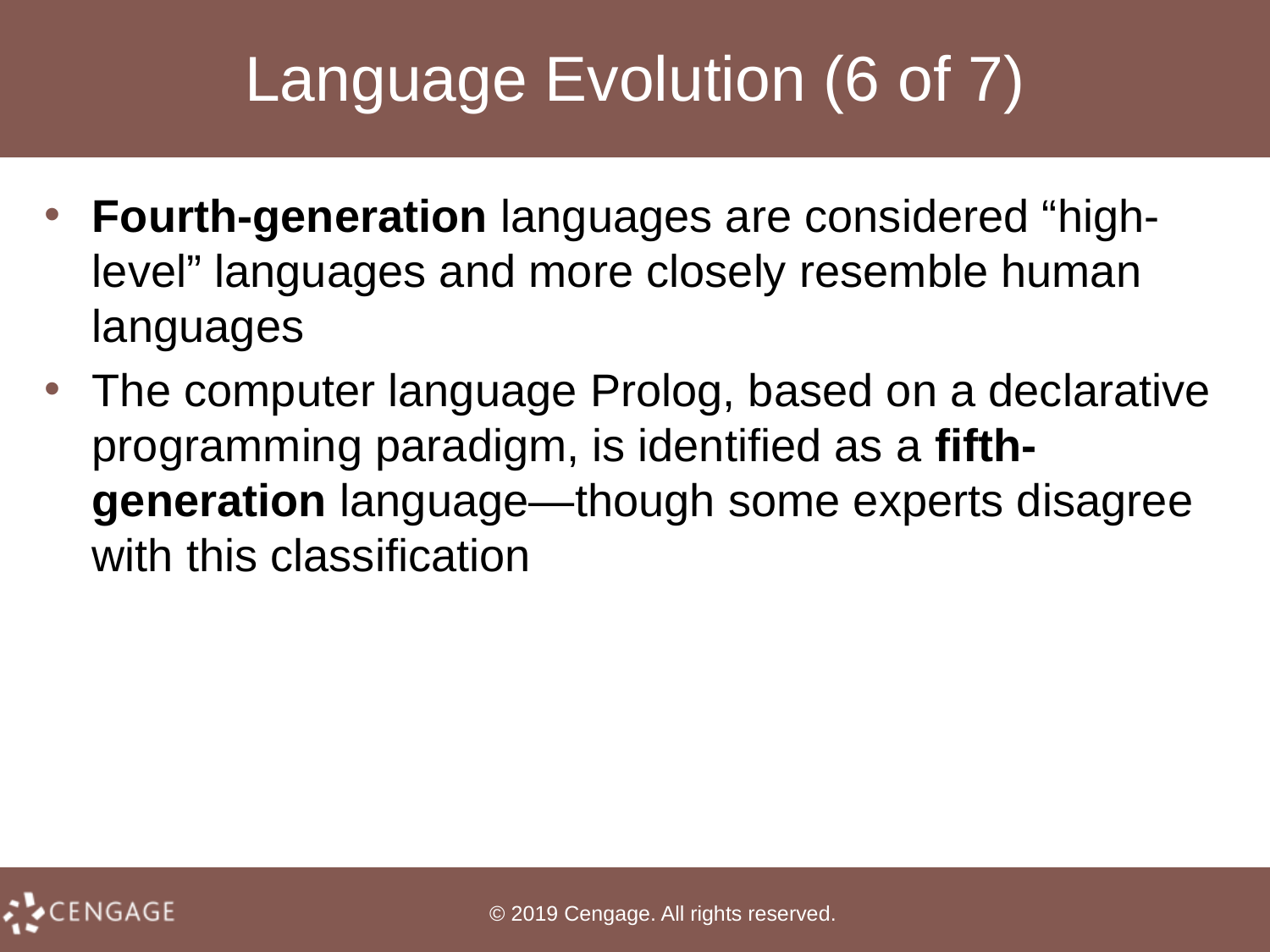

# Language Evolution (6 of 7)
Fourth-generation languages are considered “high-level” languages and more closely resemble human languages
The computer language Prolog, based on a declarative programming paradigm, is identified as a fifth-generation language—though some experts disagree with this classification